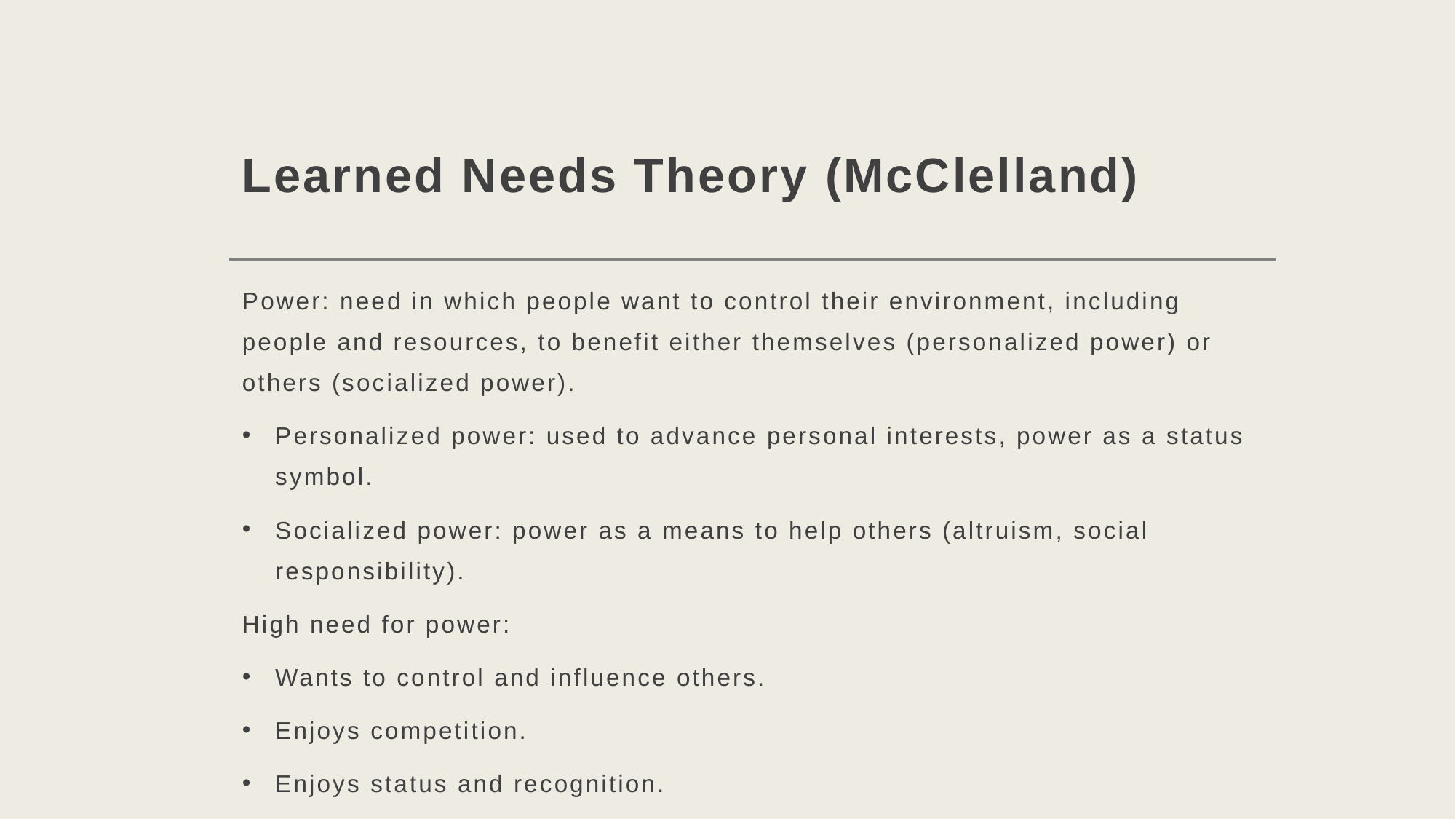

# Learned Needs Theory (McClelland)
Power: need in which people want to control their environment, including people and resources, to benefit either themselves (personalized power) or others (socialized power).
Personalized power: used to advance personal interests, power as a status symbol.
Socialized power: power as a means to help others (altruism, social responsibility).
High need for power:
Wants to control and influence others.
Enjoys competition.
Enjoys status and recognition.